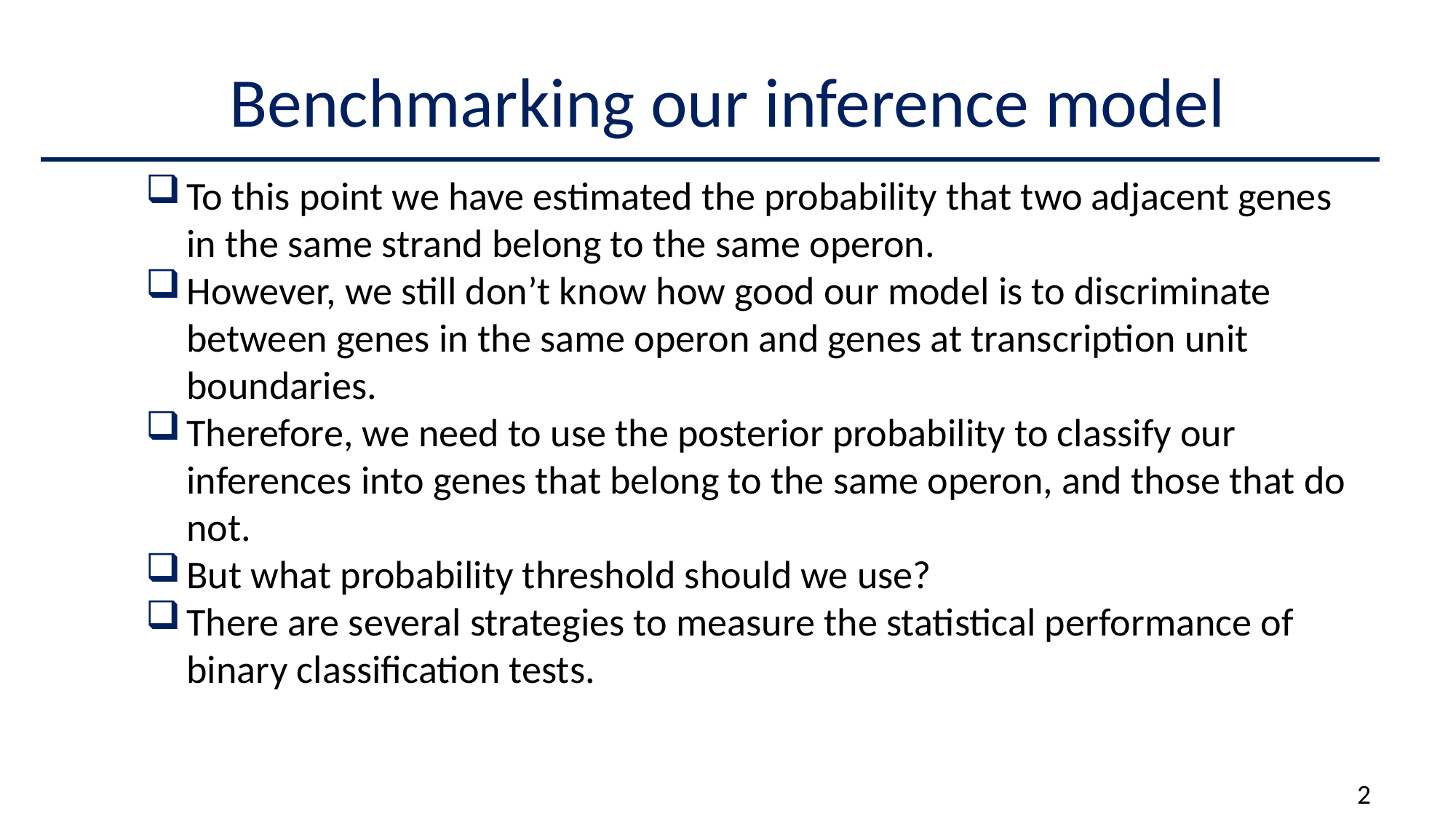

# Benchmarking our inference model
To this point we have estimated the probability that two adjacent genes in the same strand belong to the same operon.
However, we still don’t know how good our model is to discriminate between genes in the same operon and genes at transcription unit boundaries.
Therefore, we need to use the posterior probability to classify our inferences into genes that belong to the same operon, and those that do not.
But what probability threshold should we use?
There are several strategies to measure the statistical performance of binary classification tests.
2